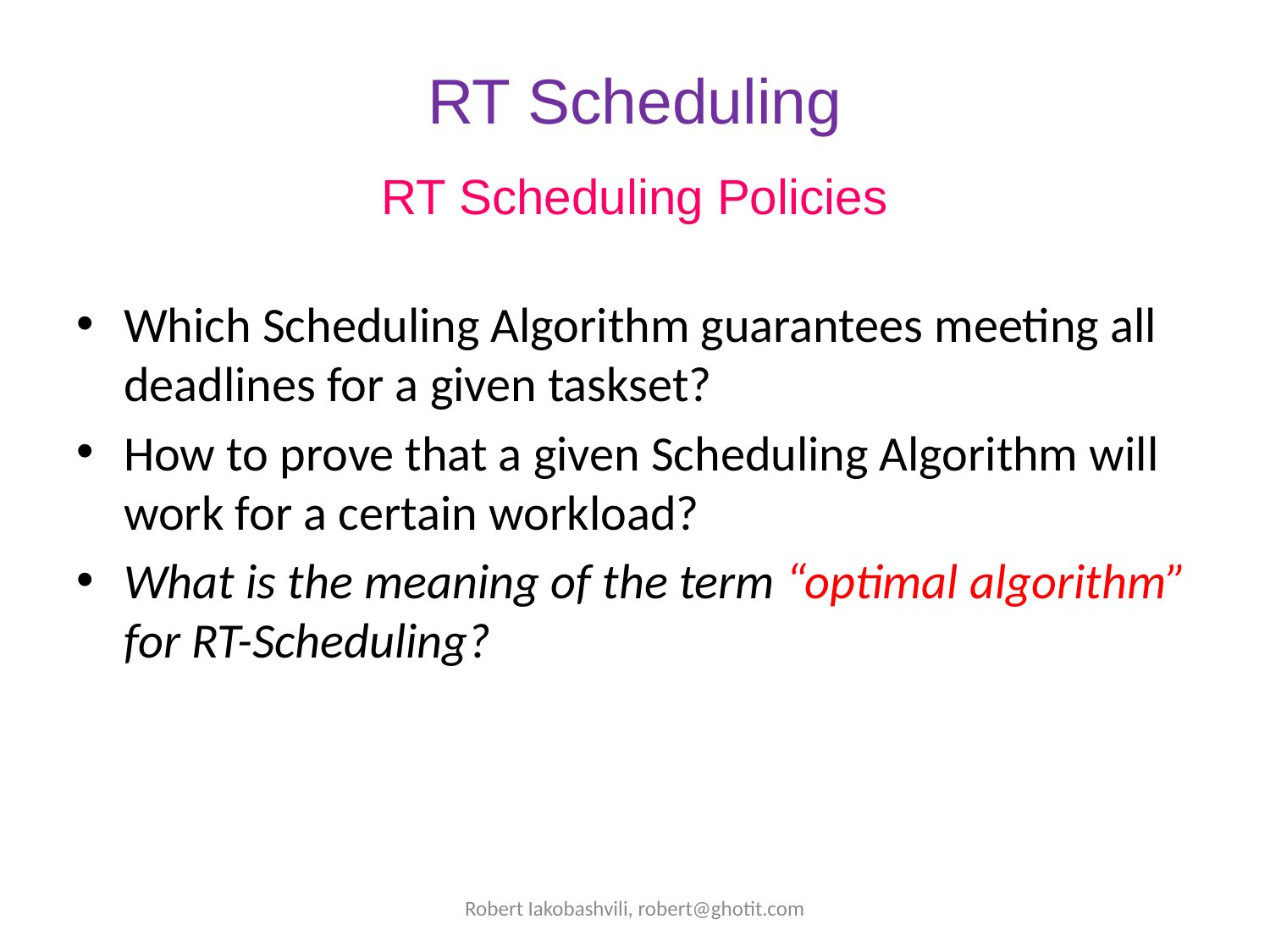

# RT Scheduling
RT Scheduling Policies

Which Scheduling Algorithm guarantees meeting all deadlines for a given taskset?
How to prove that a given Scheduling Algorithm will work for a certain workload?
What is the meaning of the term “optimal algorithm” for RT-Scheduling?

Robert Iakobashvili, robert@ghotit.com